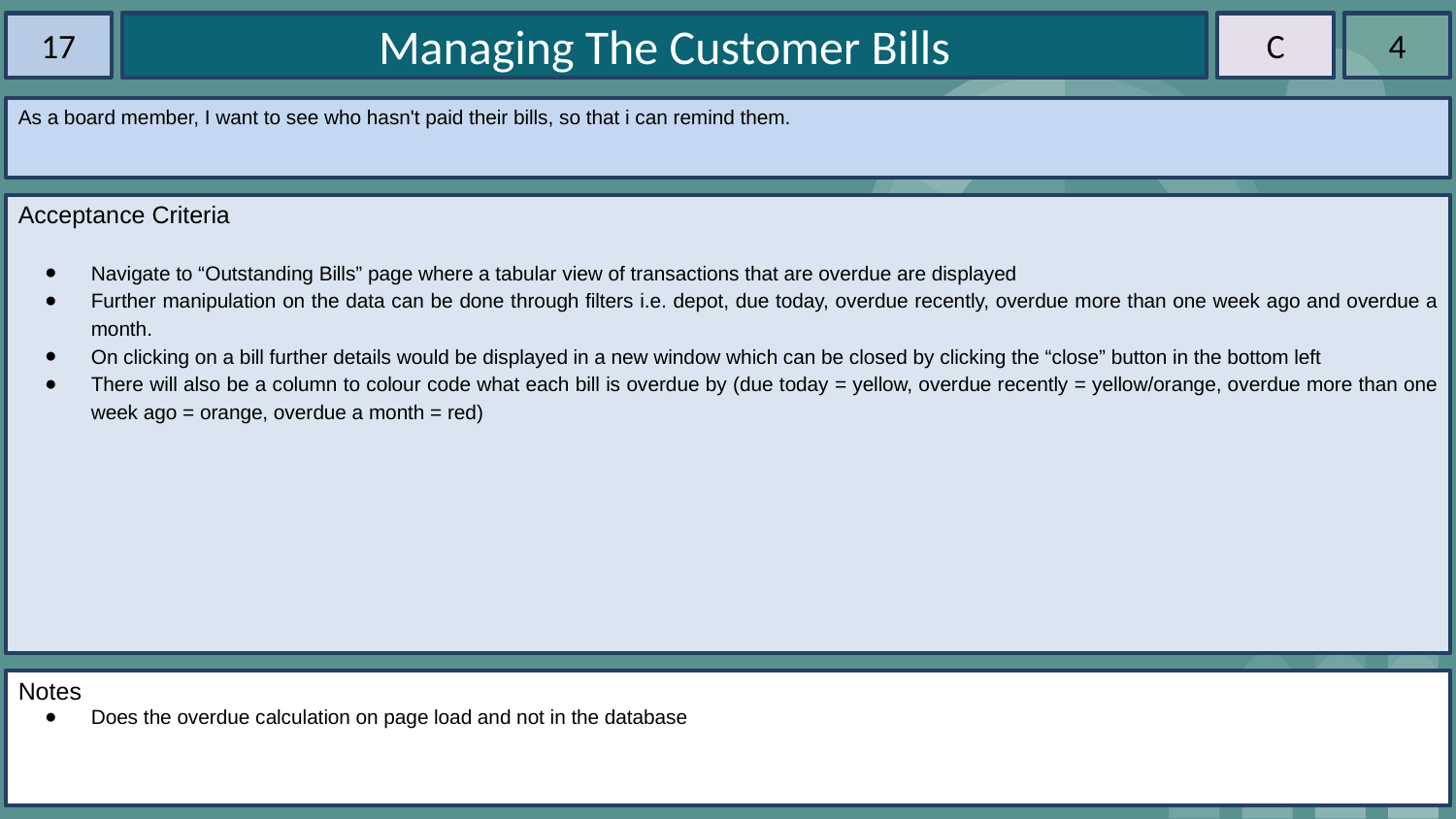

17
Managing The Customer Bills
C
4
As a board member, I want to see who hasn't paid their bills, so that i can remind them.

Acceptance Criteria

Navigate to “Outstanding Bills” page where a tabular view of transactions that are overdue are displayed
Further manipulation on the data can be done through filters i.e. depot, due today, overdue recently, overdue more than one week ago and overdue a month.
On clicking on a bill further details would be displayed in a new window which can be closed by clicking the “close” button in the bottom left
There will also be a column to colour code what each bill is overdue by (due today = yellow, overdue recently = yellow/orange, overdue more than one week ago = orange, overdue a month = red)

Notes
Does the overdue calculation on page load and not in the database